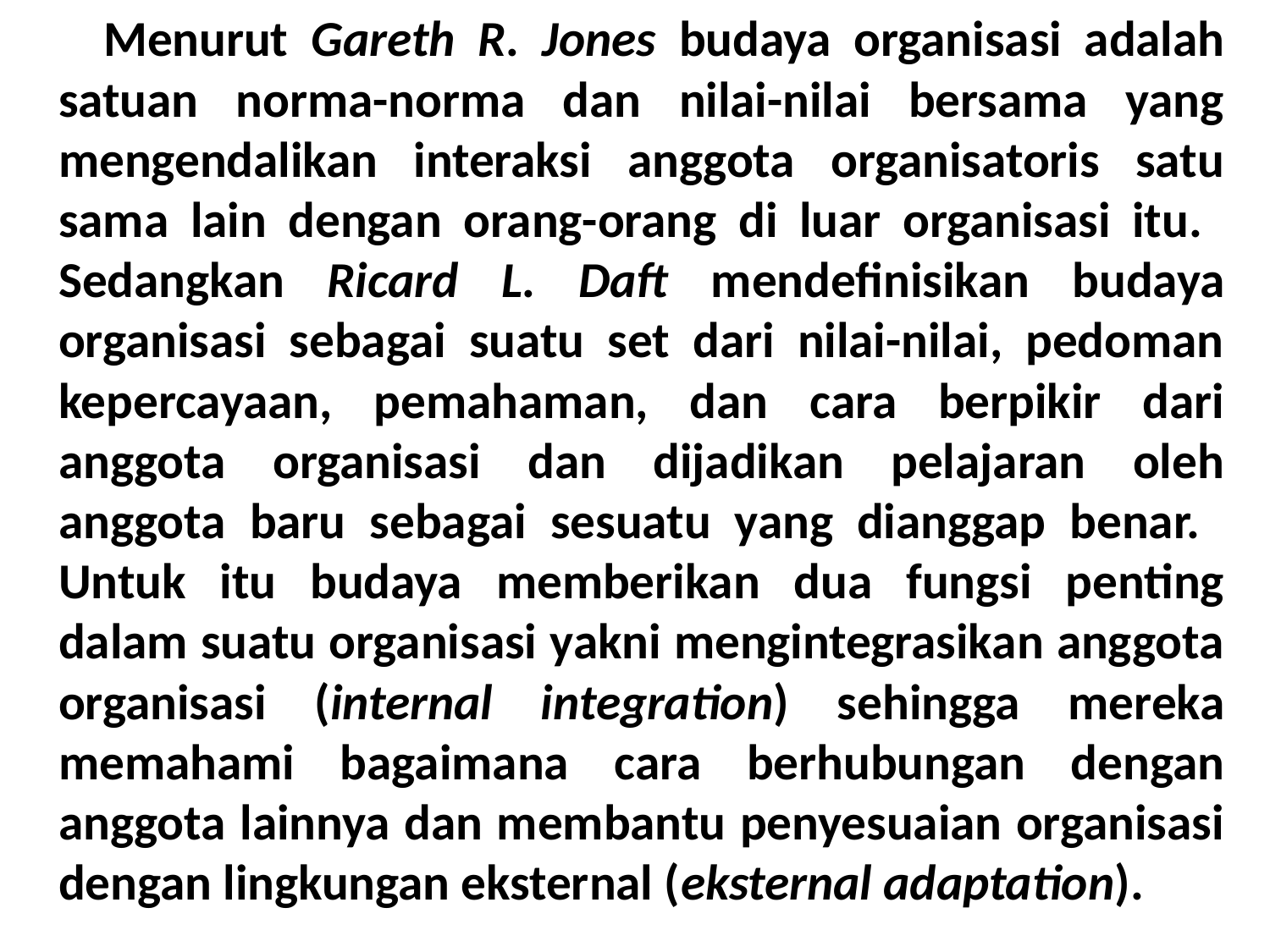

Menurut Gareth R. Jones budaya organisasi adalah satuan norma-norma dan nilai-nilai bersama yang mengendalikan interaksi anggota organisatoris satu sama lain dengan orang-orang di luar organisasi itu.  Sedangkan Ricard L. Daft mendefinisikan budaya organisasi sebagai suatu set dari nilai-nilai, pedoman kepercayaan, pemahaman, dan cara berpikir dari anggota organisasi dan dijadikan pelajaran oleh anggota baru sebagai sesuatu yang dianggap benar.  Untuk itu budaya memberikan dua fungsi penting dalam suatu organisasi yakni mengintegrasikan anggota organisasi (internal integration) sehingga mereka memahami bagaimana cara berhubungan dengan anggota lainnya dan membantu penyesuaian organisasi dengan lingkungan eksternal (eksternal adaptation).